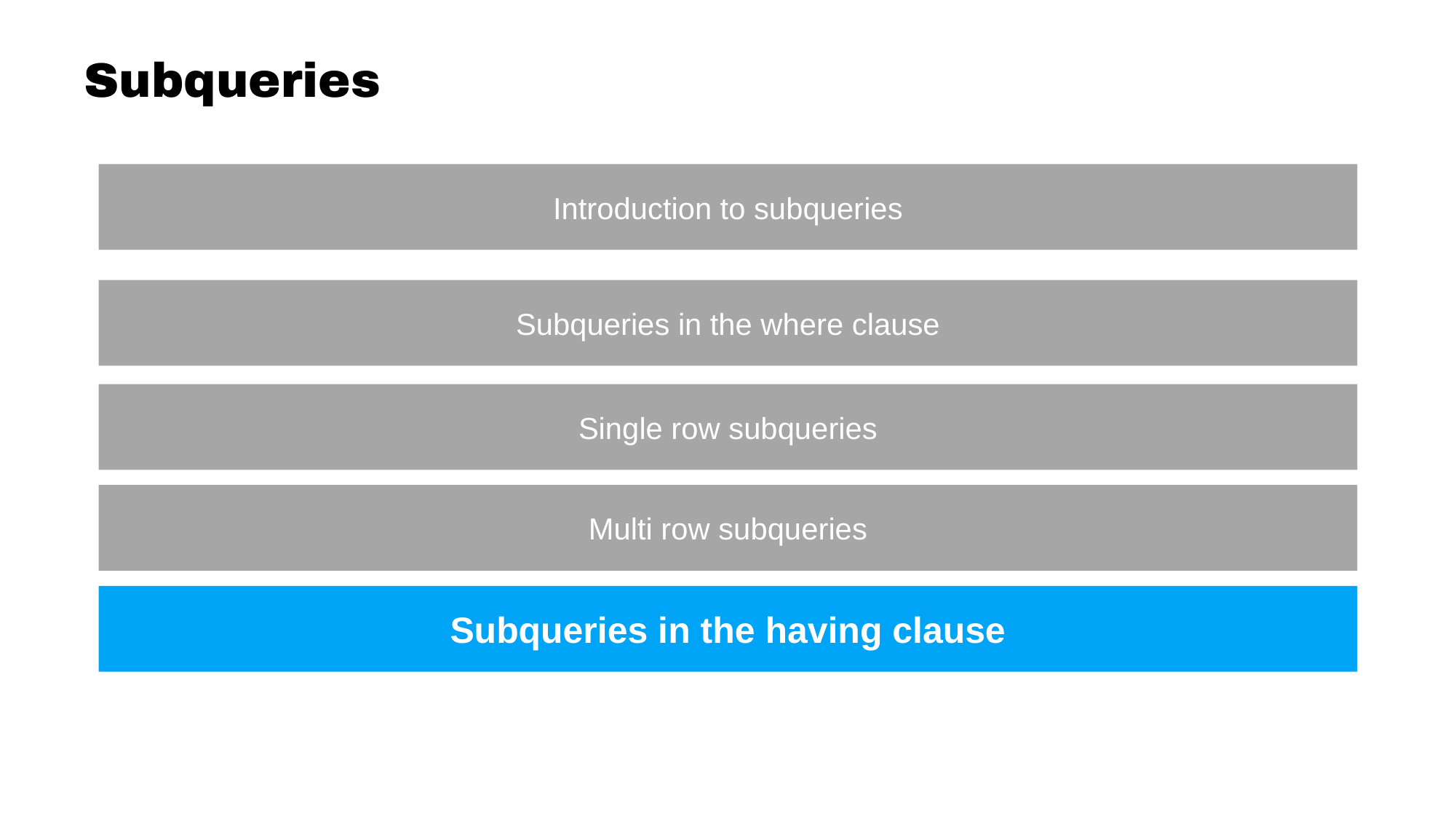

Subqueries
Introduction to subqueries
Subqueries in the where clause
Single row subqueries
Multi row subqueries
Subqueries in the having clause